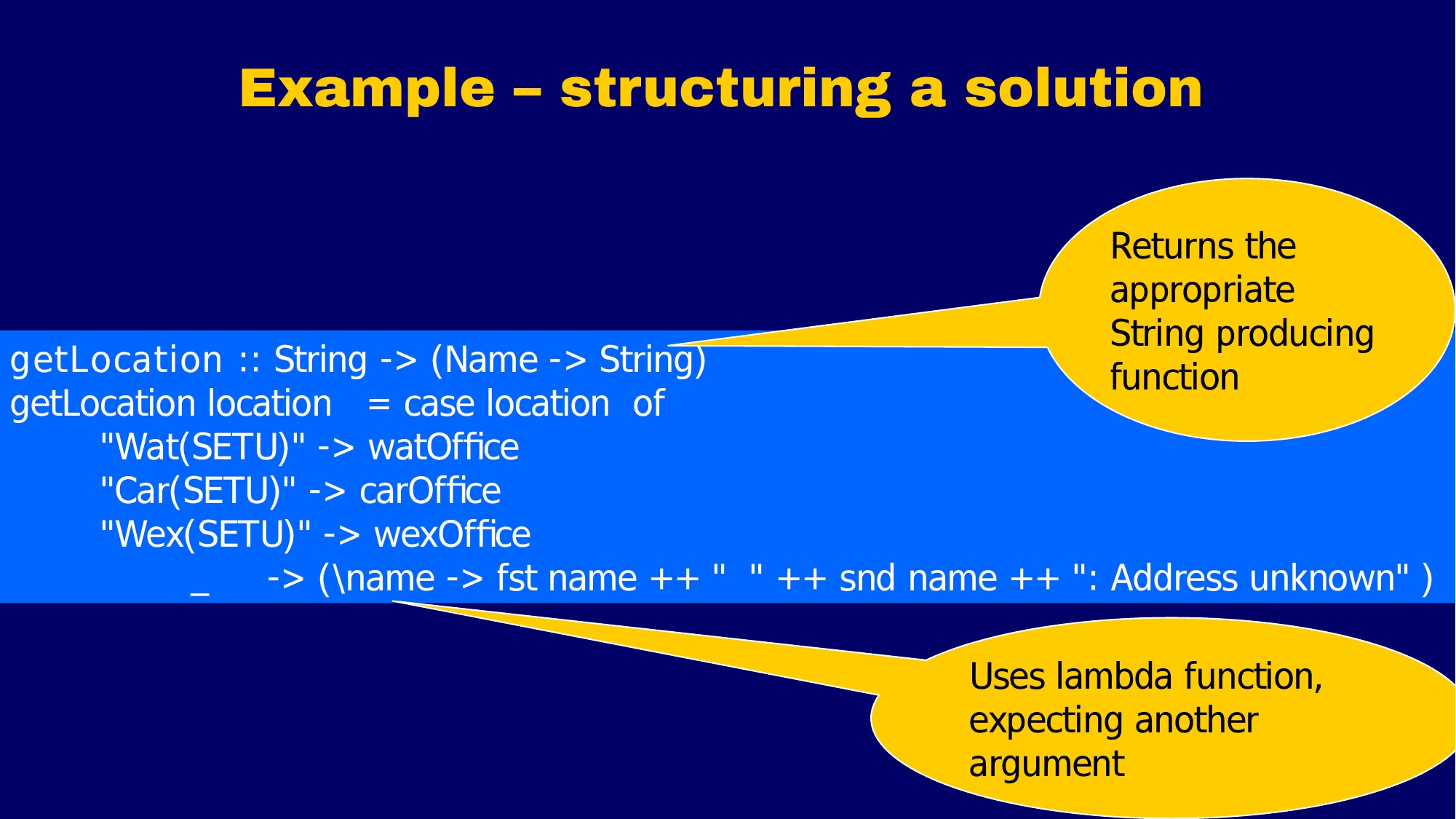

# Example – structuring a solution
Returns the appropriate String producing function
getLocation :: String -> (Name -> String)
getLocation location   = case location  of
        "Wat(SETU)" -> watOffice
        "Car(SETU)" -> carOffice
        "Wex(SETU)" -> wexOffice
                _     -> (\name -> fst name ++ "  " ++ snd name ++ ": Address unknown" )
Uses lambda function, expecting another argument
23